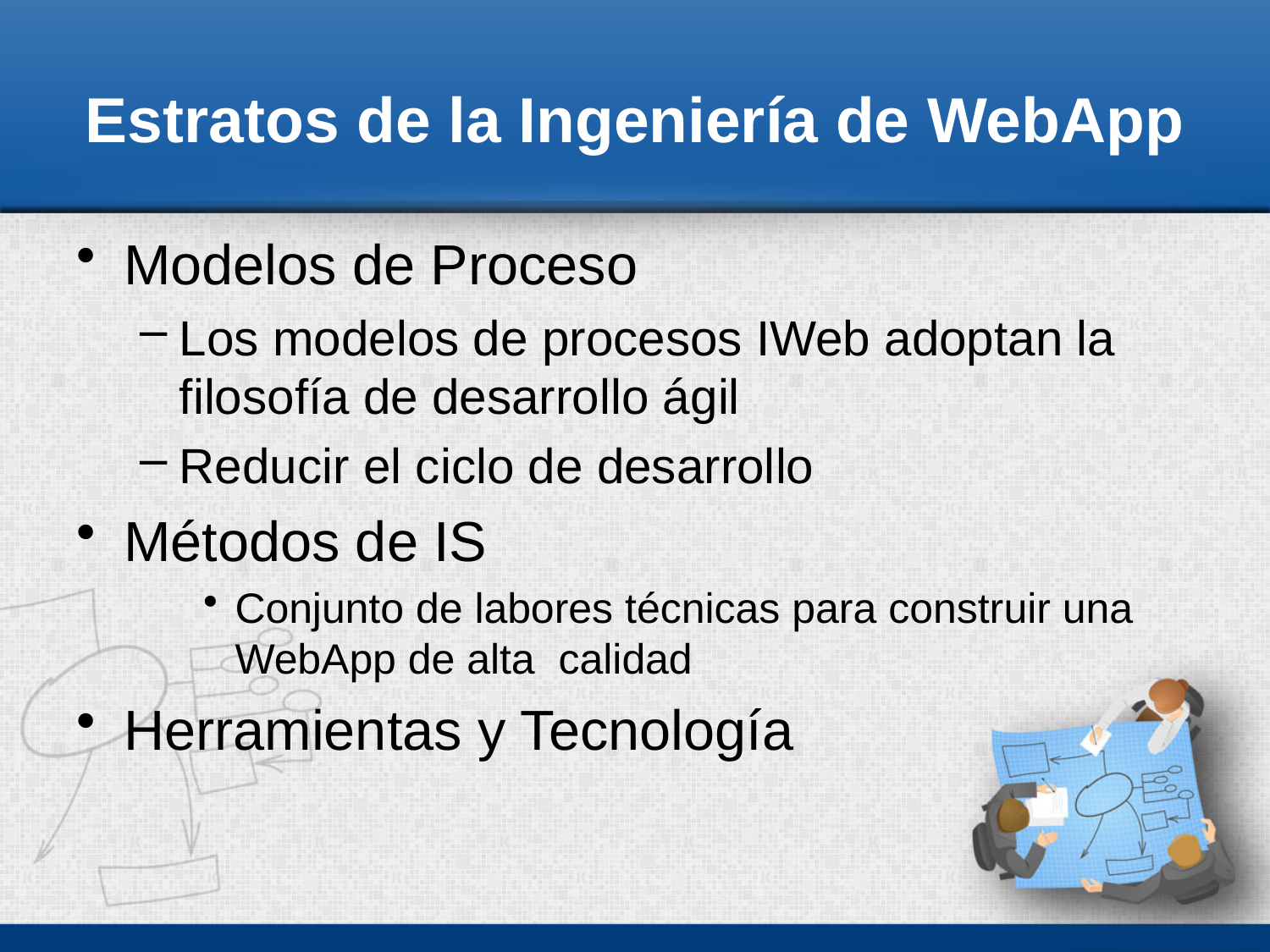

# Estratos de la Ingeniería de WebApp
Modelos de Proceso
Los modelos de procesos IWeb adoptan la filosofía de desarrollo ágil
Reducir el ciclo de desarrollo
Métodos de IS
Conjunto de labores técnicas para construir una WebApp de alta  calidad
Herramientas y Tecnología